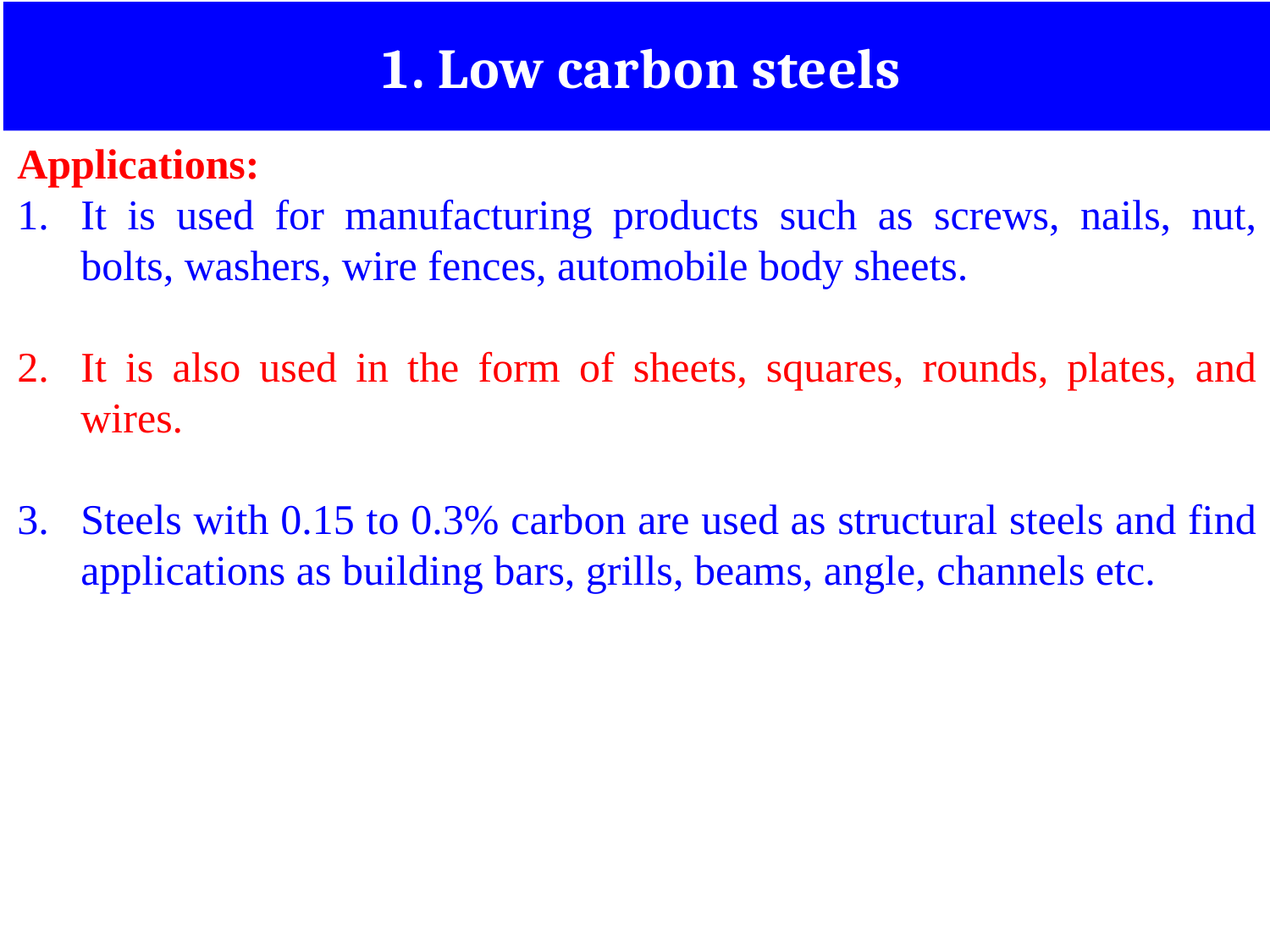

1. Low carbon steels
Applications:
It is used for manufacturing products such as screws, nails, nut, bolts, washers, wire fences, automobile body sheets.

It is also used in the form of sheets, squares, rounds, plates, and wires.

Steels with 0.15 to 0.3% carbon are used as structural steels and find applications as building bars, grills, beams, angle, channels etc.